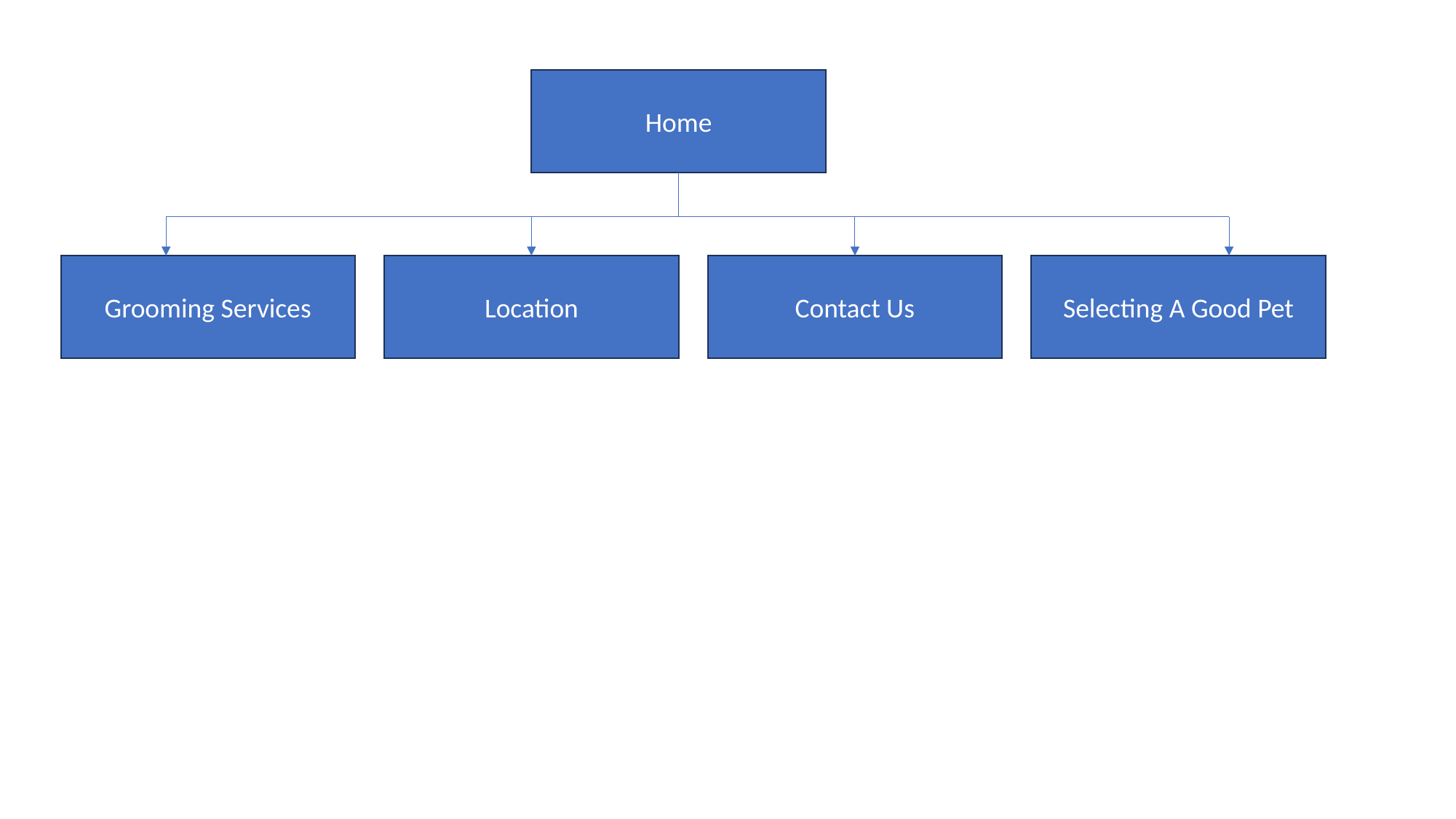

Home
Location
Contact Us
Selecting A Good Pet
Grooming Services